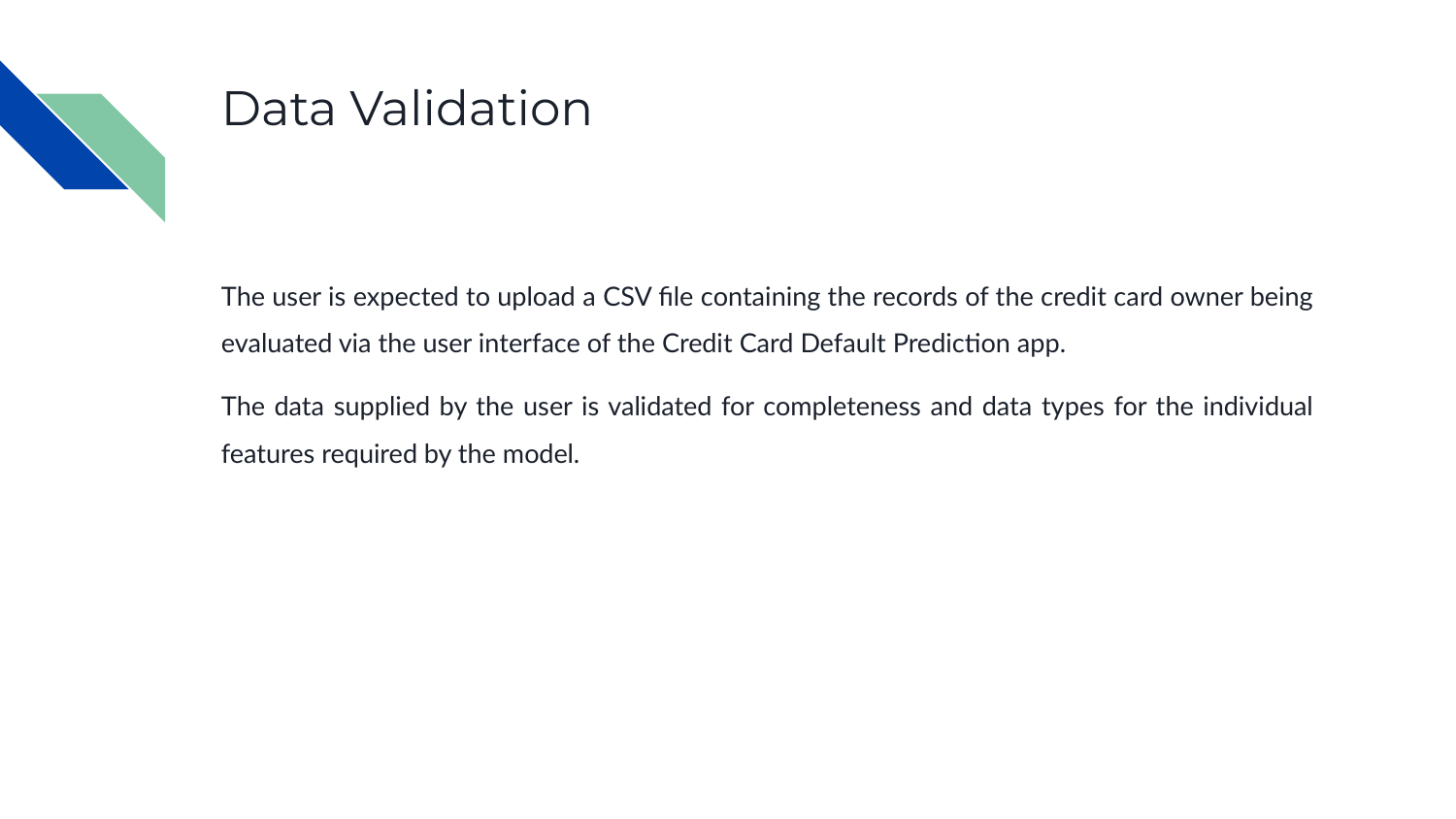

# Data Validation
The user is expected to upload a CSV file containing the records of the credit card owner being evaluated via the user interface of the Credit Card Default Prediction app.
The data supplied by the user is validated for completeness and data types for the individual features required by the model.